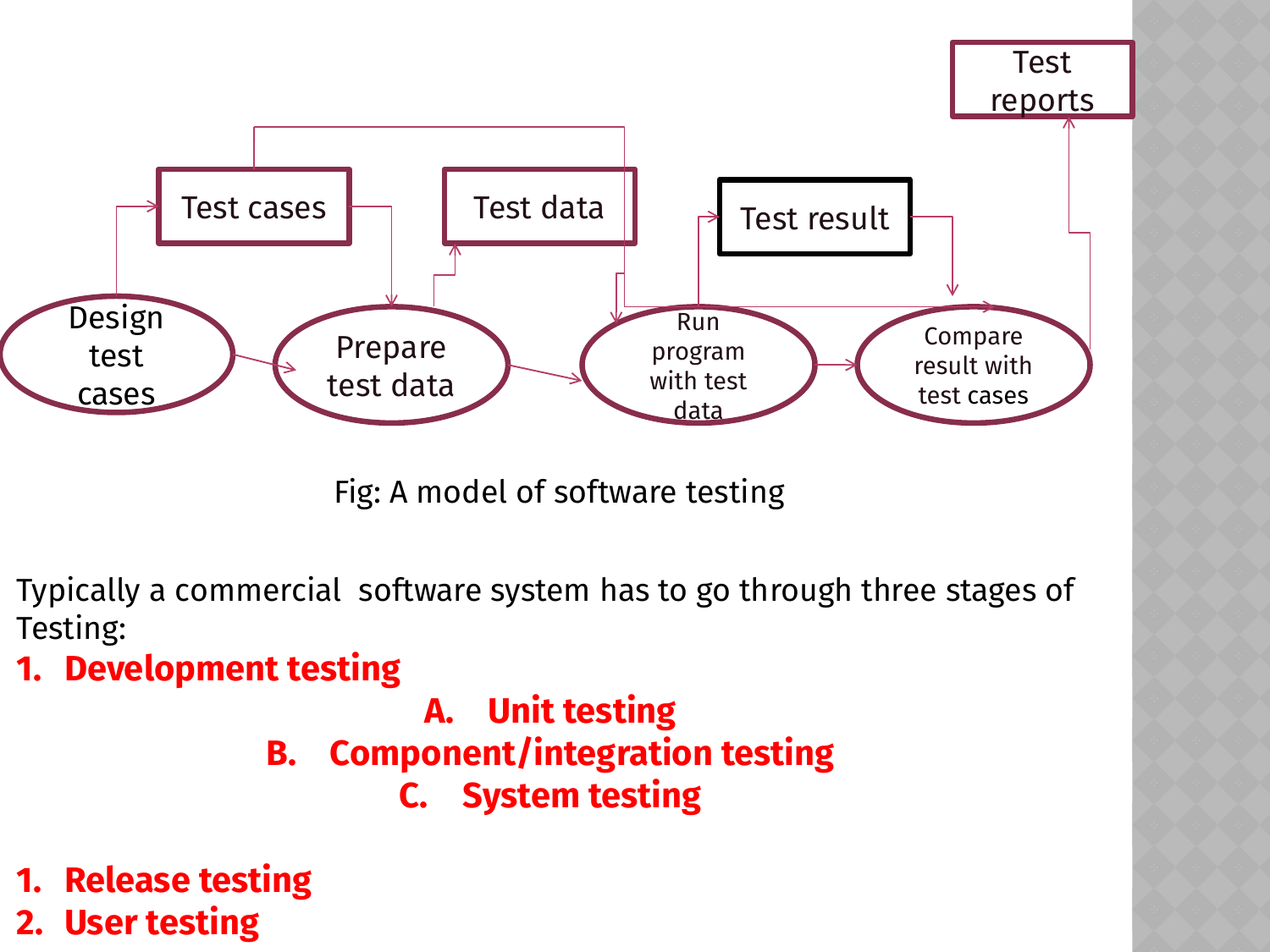

Test reports
Test cases
Test data
Test result
Design test cases
Prepare test data
Run program with test data
Compare result with test cases
Fig: A model of software testing
Typically a commercial  software system has to go through three stages of
Testing:
Development testing
Unit testing
Component/integration testing
System testing

Release testing
User testing